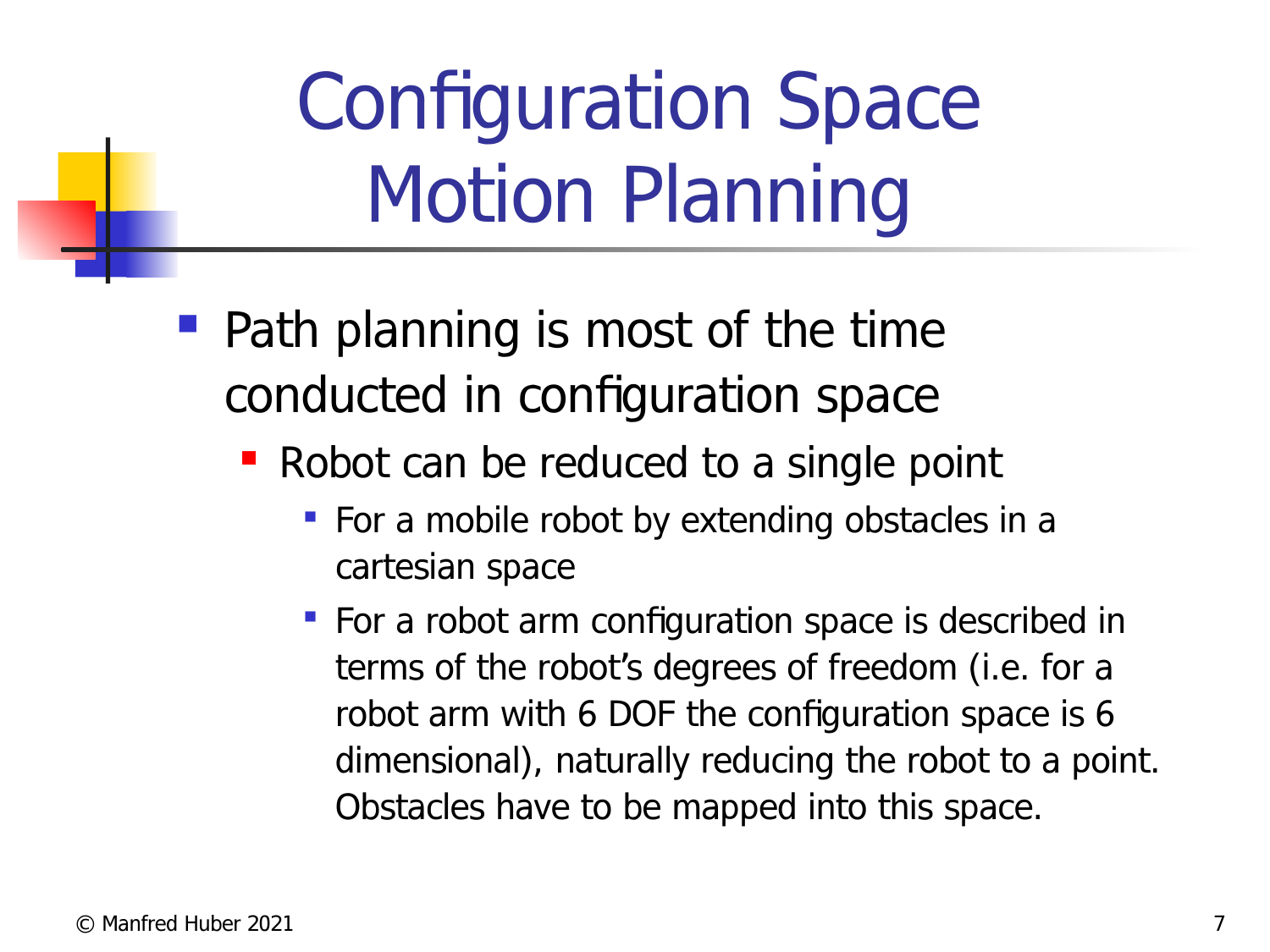

# Configuration Space Motion Planning
Path planning is most of the time conducted in configuration space
Robot can be reduced to a single point
For a mobile robot by extending obstacles in a cartesian space
For a robot arm configuration space is described in terms of the robot’s degrees of freedom (i.e. for a robot arm with 6 DOF the configuration space is 6 dimensional), naturally reducing the robot to a point. Obstacles have to be mapped into this space.
© Manfred Huber 2021
7